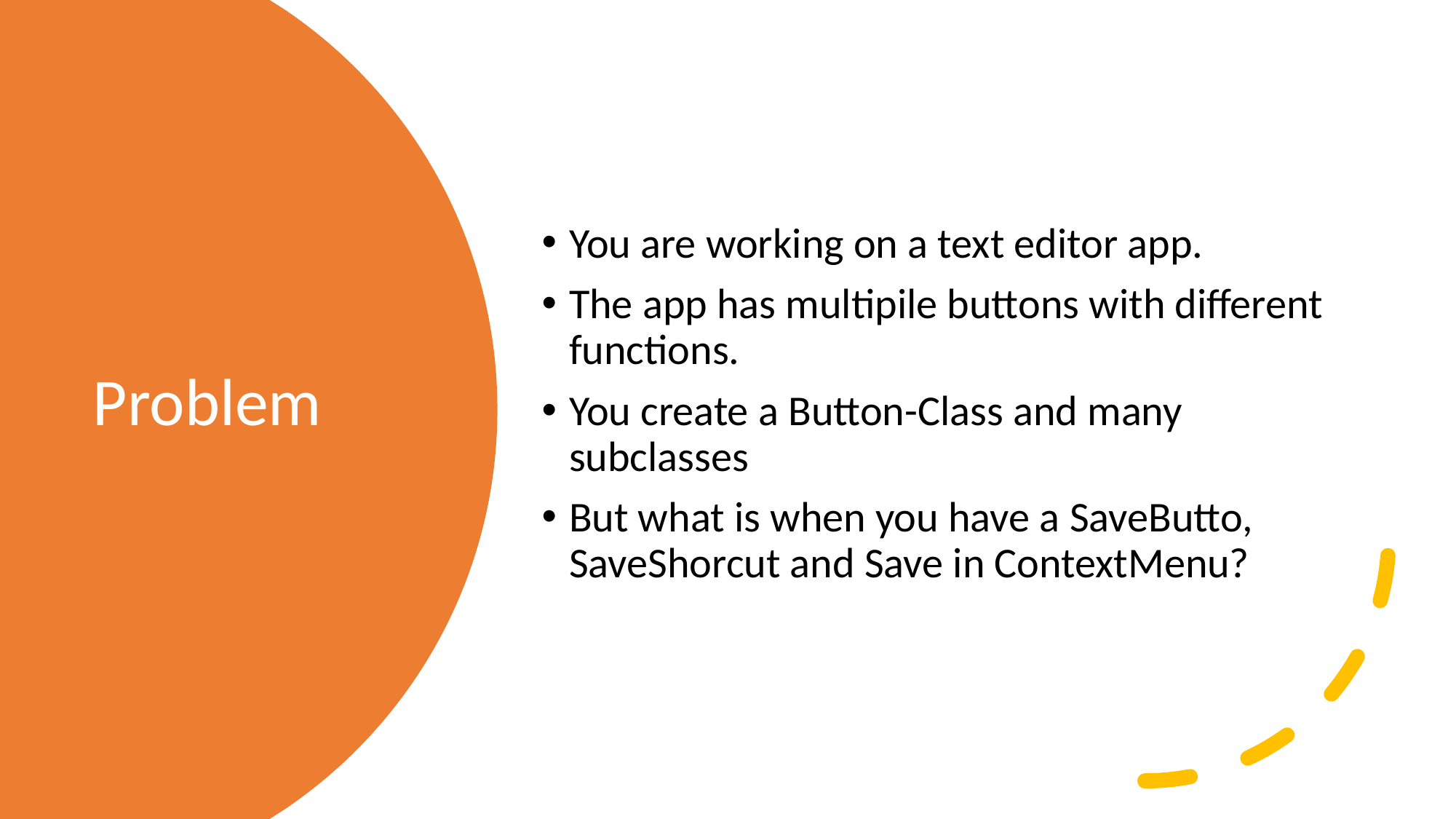

You are working on a text editor app.
The app has multipile buttons with different functions.
You create a Button-Class and many subclasses
But what is when you have a SaveButto, SaveShorcut and Save in ContextMenu?
# Problem